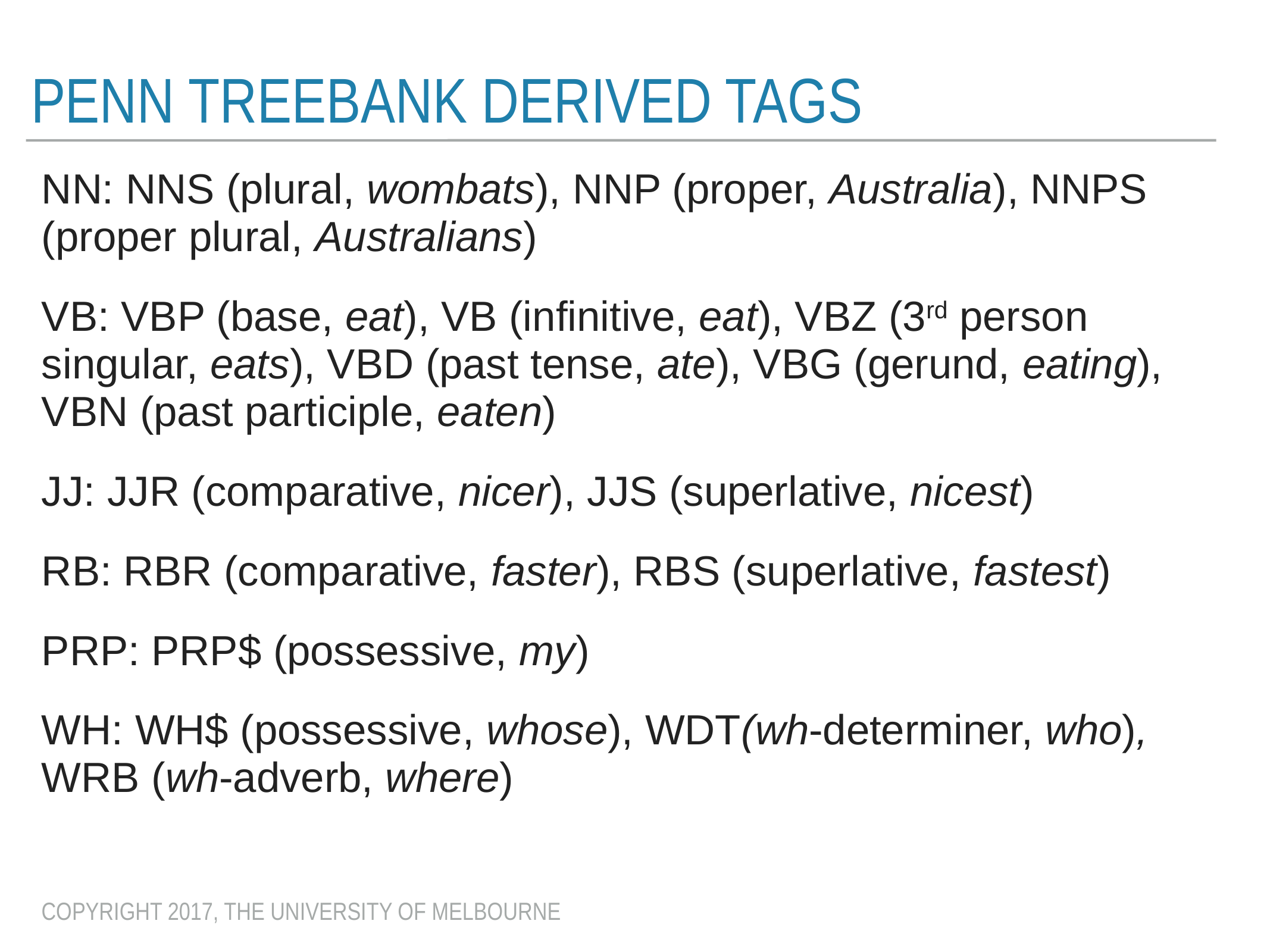

# Penn treebank derived tags
NN: NNS (plural, wombats), NNP (proper, Australia), NNPS (proper plural, Australians)
VB: VBP (base, eat), VB (infinitive, eat), VBZ (3rd person singular, eats), VBD (past tense, ate), VBG (gerund, eating), VBN (past participle, eaten)
JJ: JJR (comparative, nicer), JJS (superlative, nicest)
RB: RBR (comparative, faster), RBS (superlative, fastest)
PRP: PRP$ (possessive, my)
WH: WH$ (possessive, whose), WDT(wh-determiner, who), WRB (wh-adverb, where)